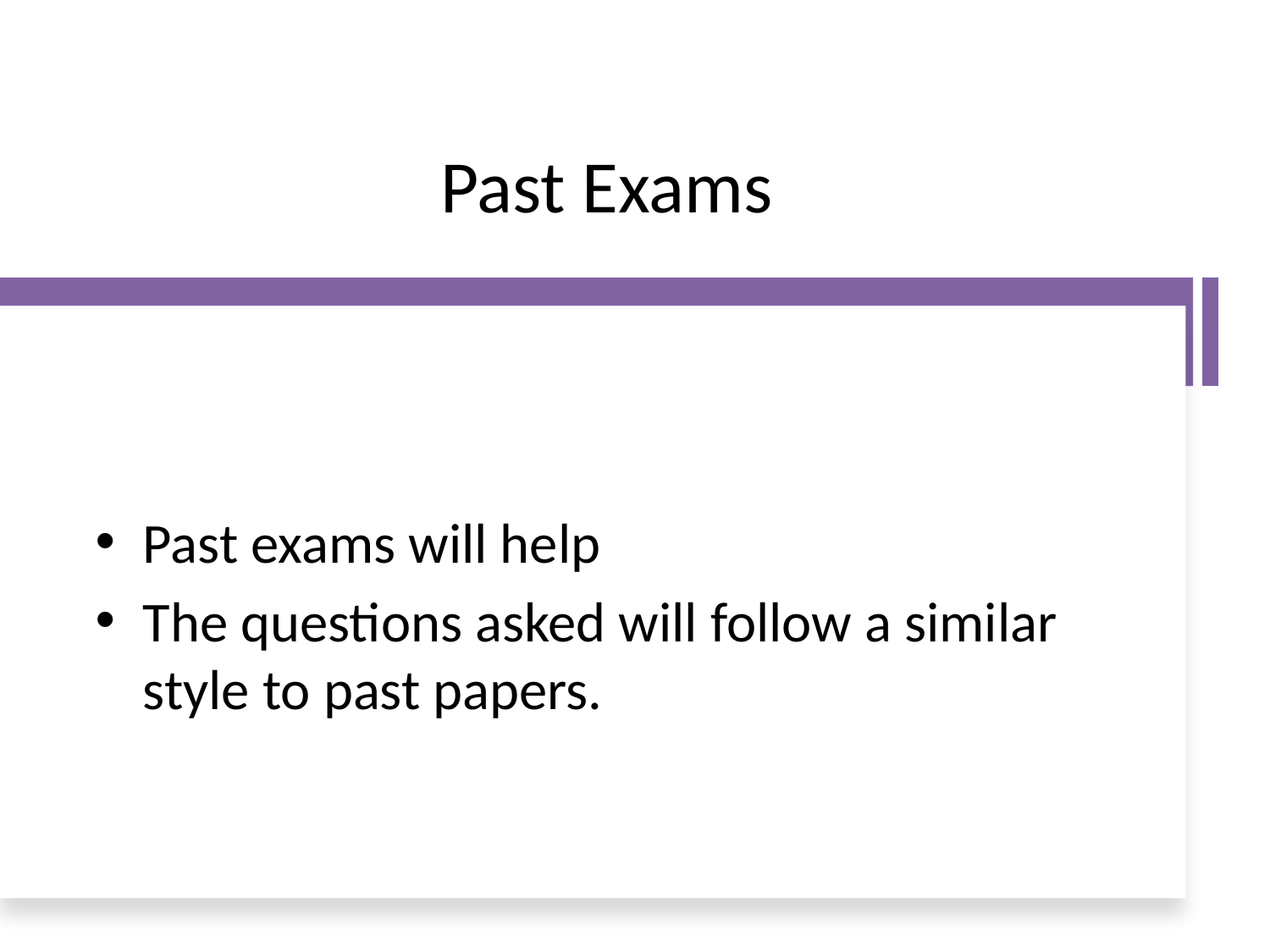

# Past Exams

Past exams will help
The questions asked will follow a similar style to past papers.